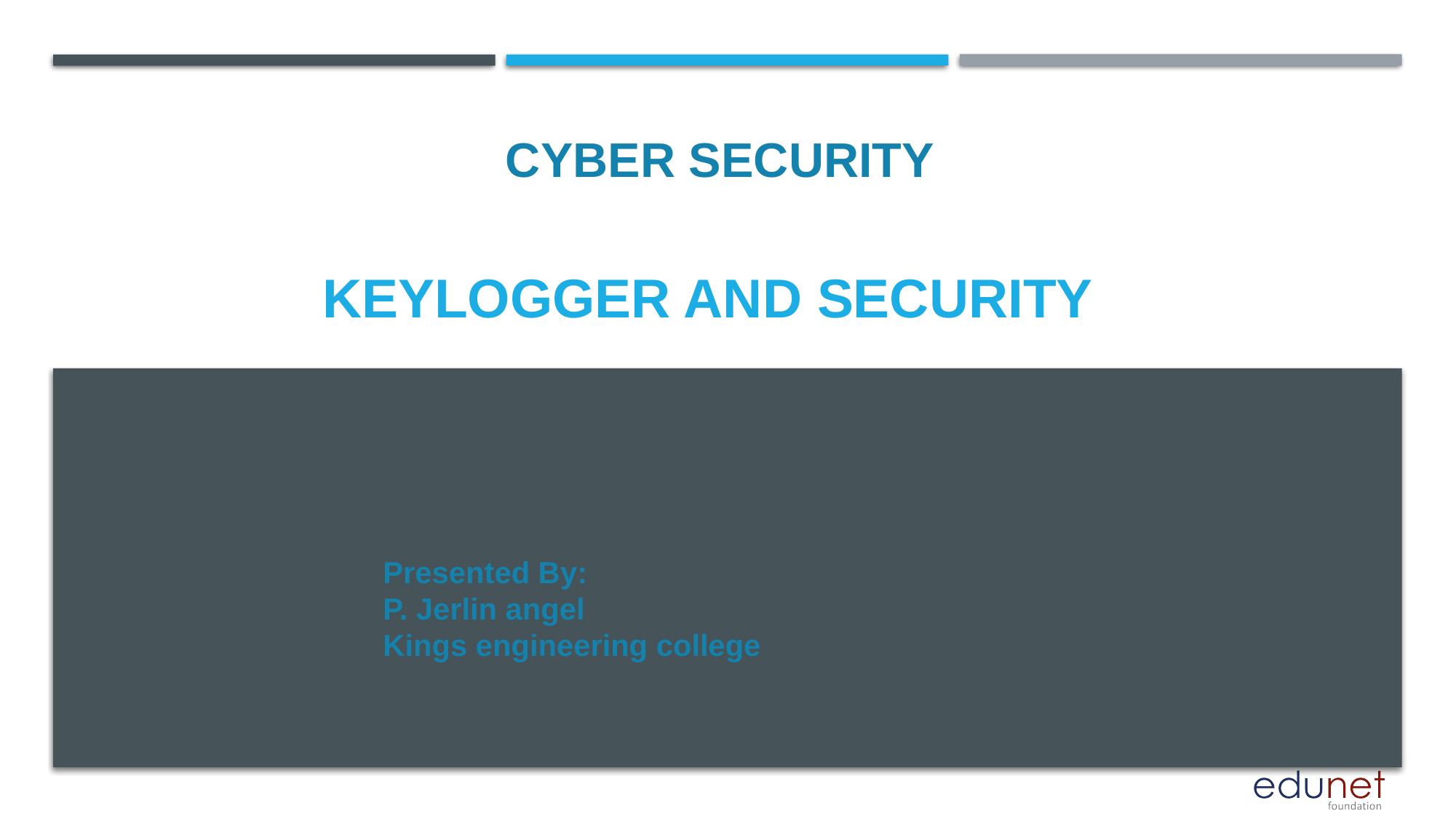

CYBER SECURITY
# KEYLOGGER AND SECURITY
Presented By:
P. Jerlin angel
Kings engineering college